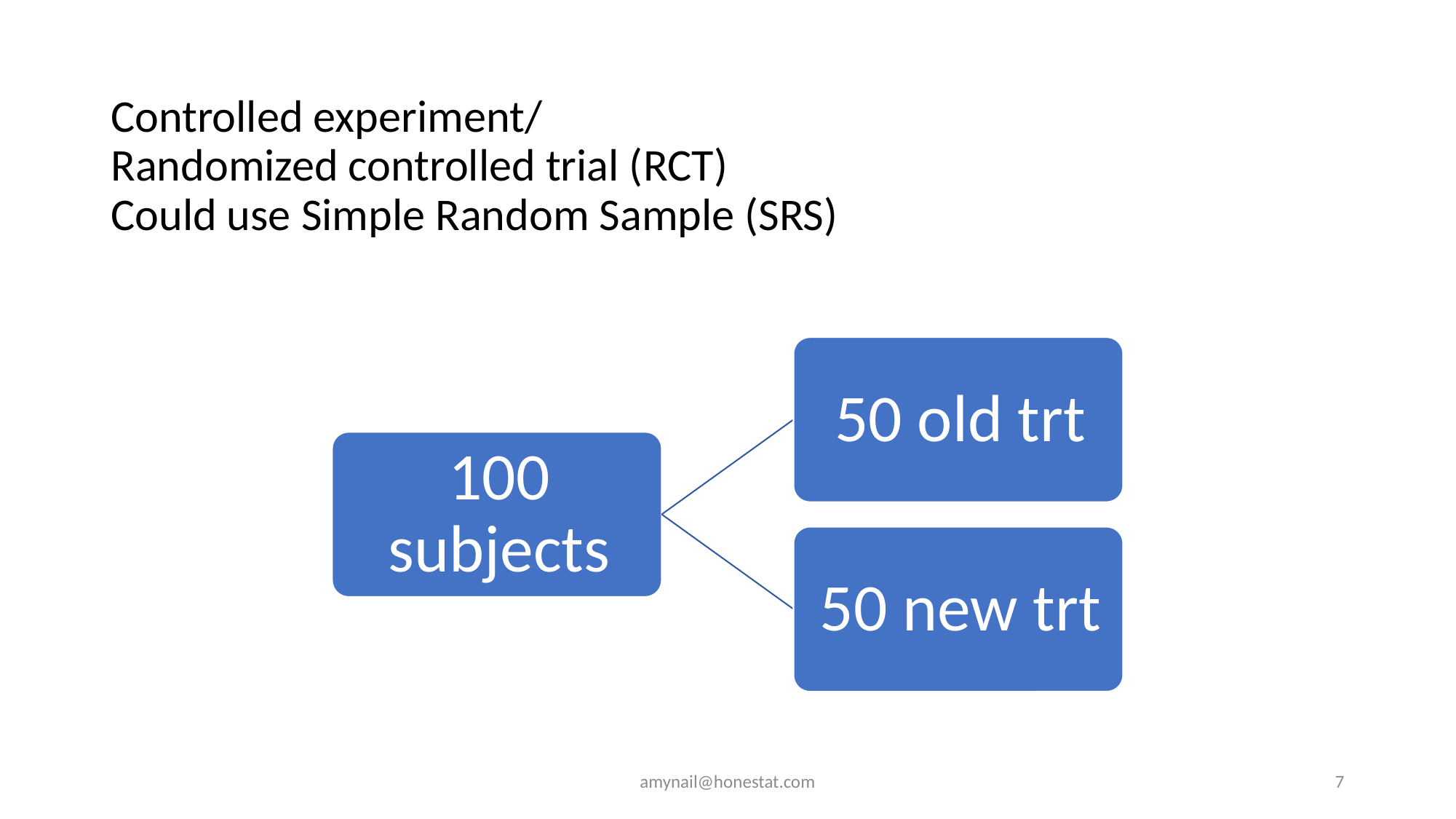

# Controlled experiment/ Randomized controlled trial (RCT) Could use Simple Random Sample (SRS)
100 subjects

50 old trt

50 new trt
amynail@honestat.com
7